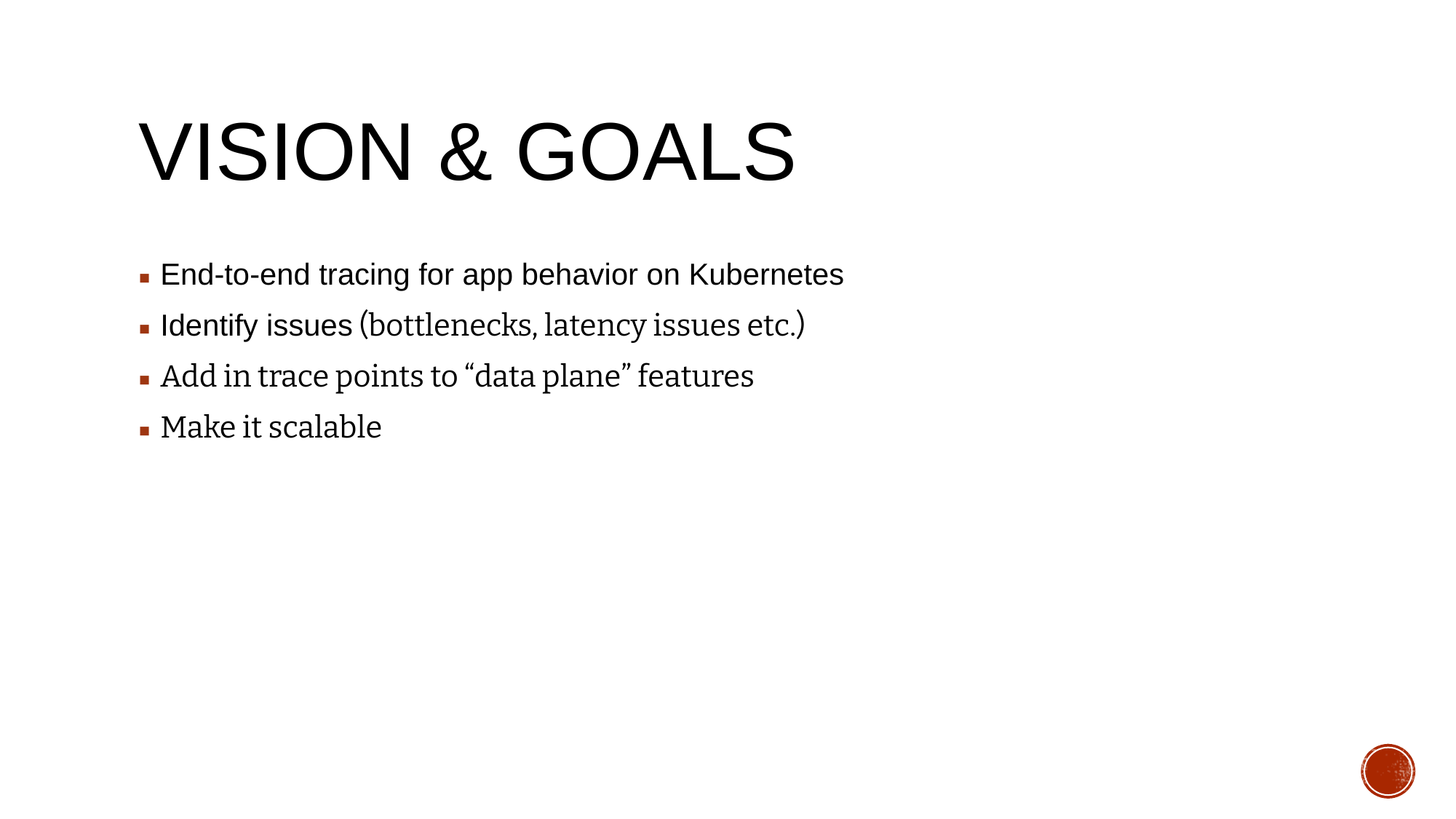

# VISION & GOALS
End-to-end tracing for app behavior on Kubernetes
Identify issues (bottlenecks, latency issues etc.)
Add in trace points to “data plane” features
Make it scalable